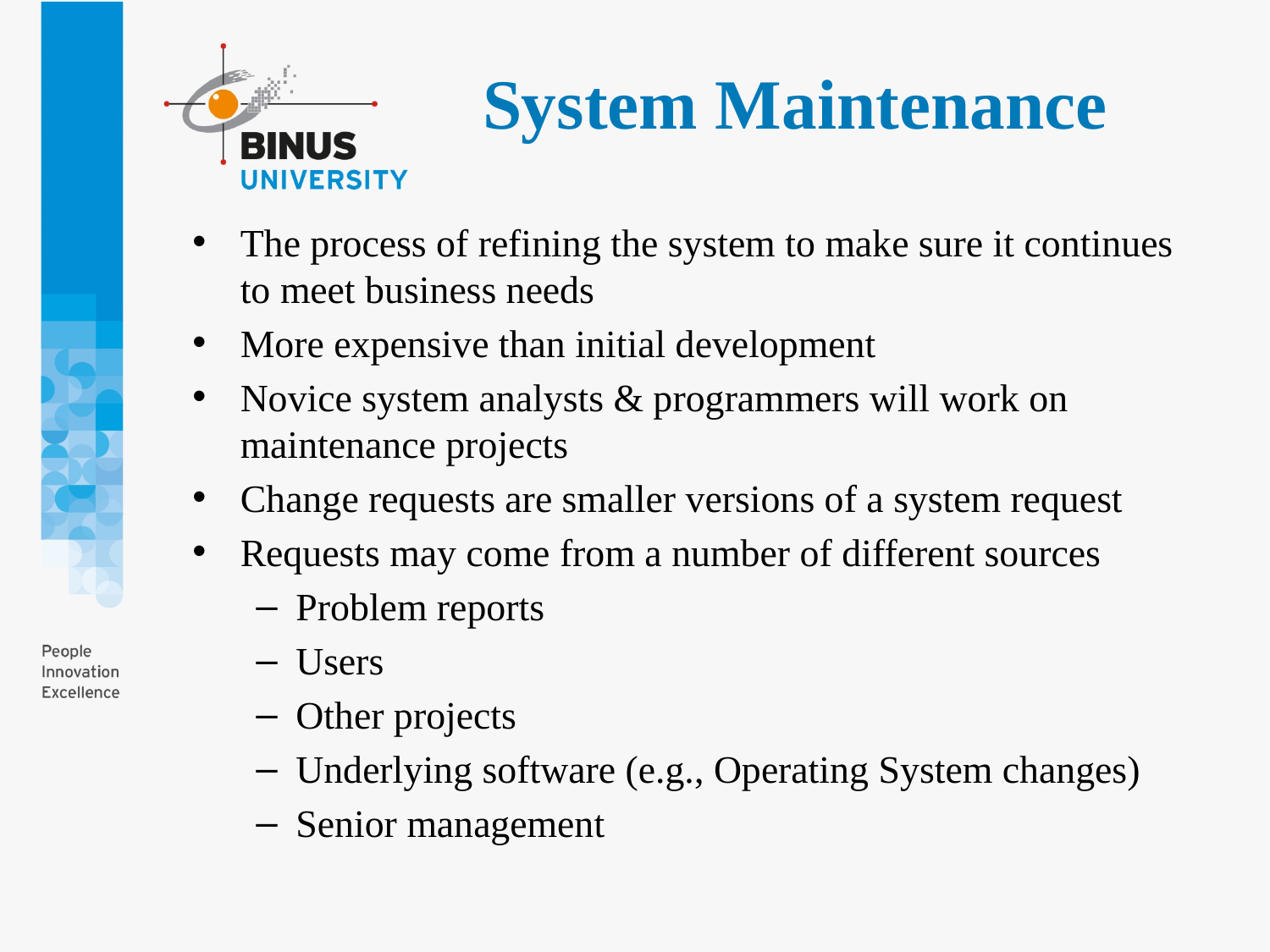

# System Maintenance
The process of refining the system to make sure it continues to meet business needs
More expensive than initial development
Novice system analysts & programmers will work on maintenance projects
Change requests are smaller versions of a system request
Requests may come from a number of different sources
Problem reports
Users
Other projects
Underlying software (e.g., Operating System changes)
Senior management